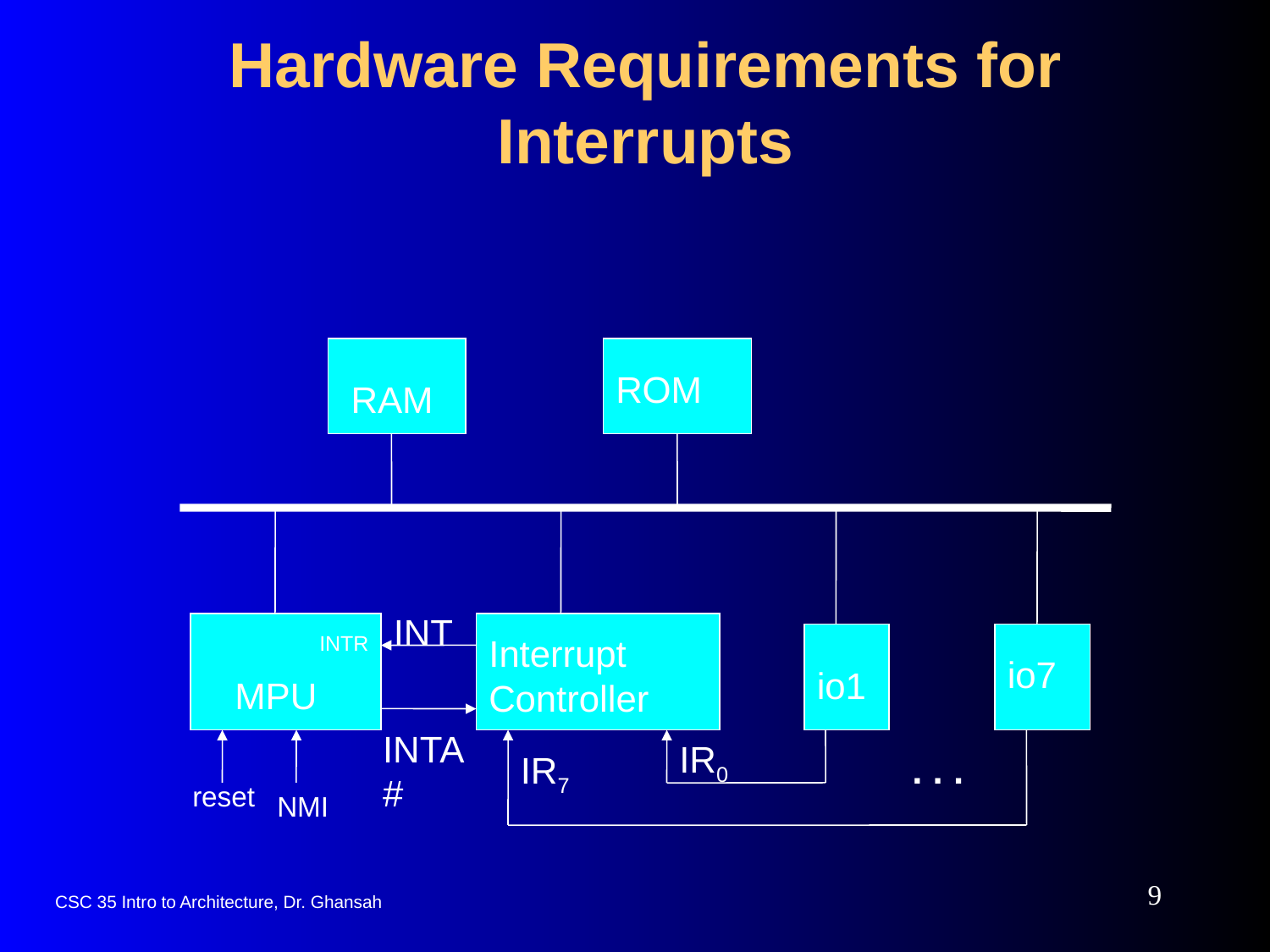

# Hardware Requirements for Interrupts

ROM
RAM

INT

INTR
Interrupt Controller

io7
io1
MPU

INTA#

IR0

IR7
. . .
reset
NMI

9
CSC 35 Intro to Architecture, Dr. Ghansah